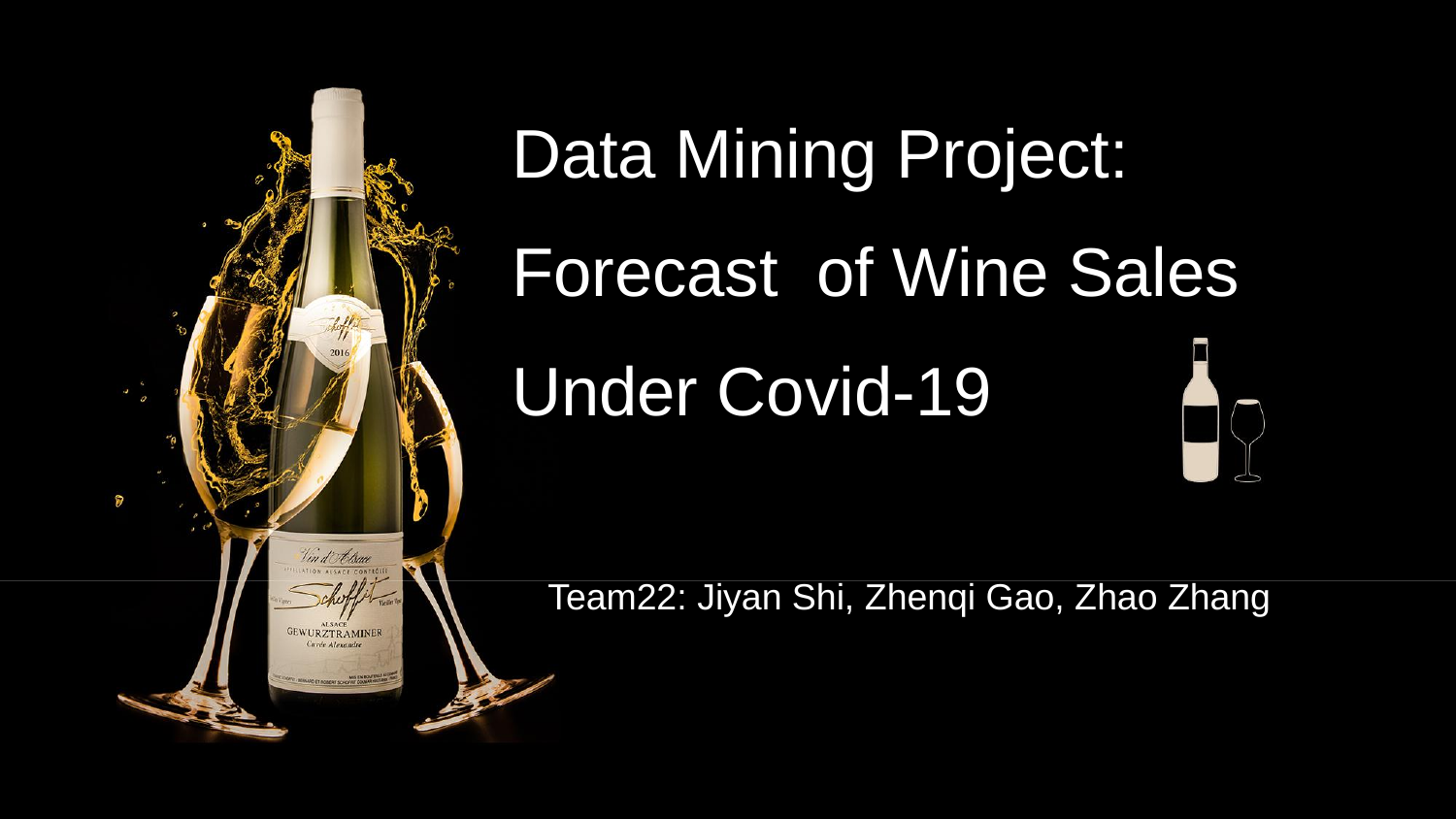

Data Mining Project:
Forecast  of Wine Sales
Under Covid-19

Team22: Jiyan Shi, Zhenqi Gao, Zhao Zhang